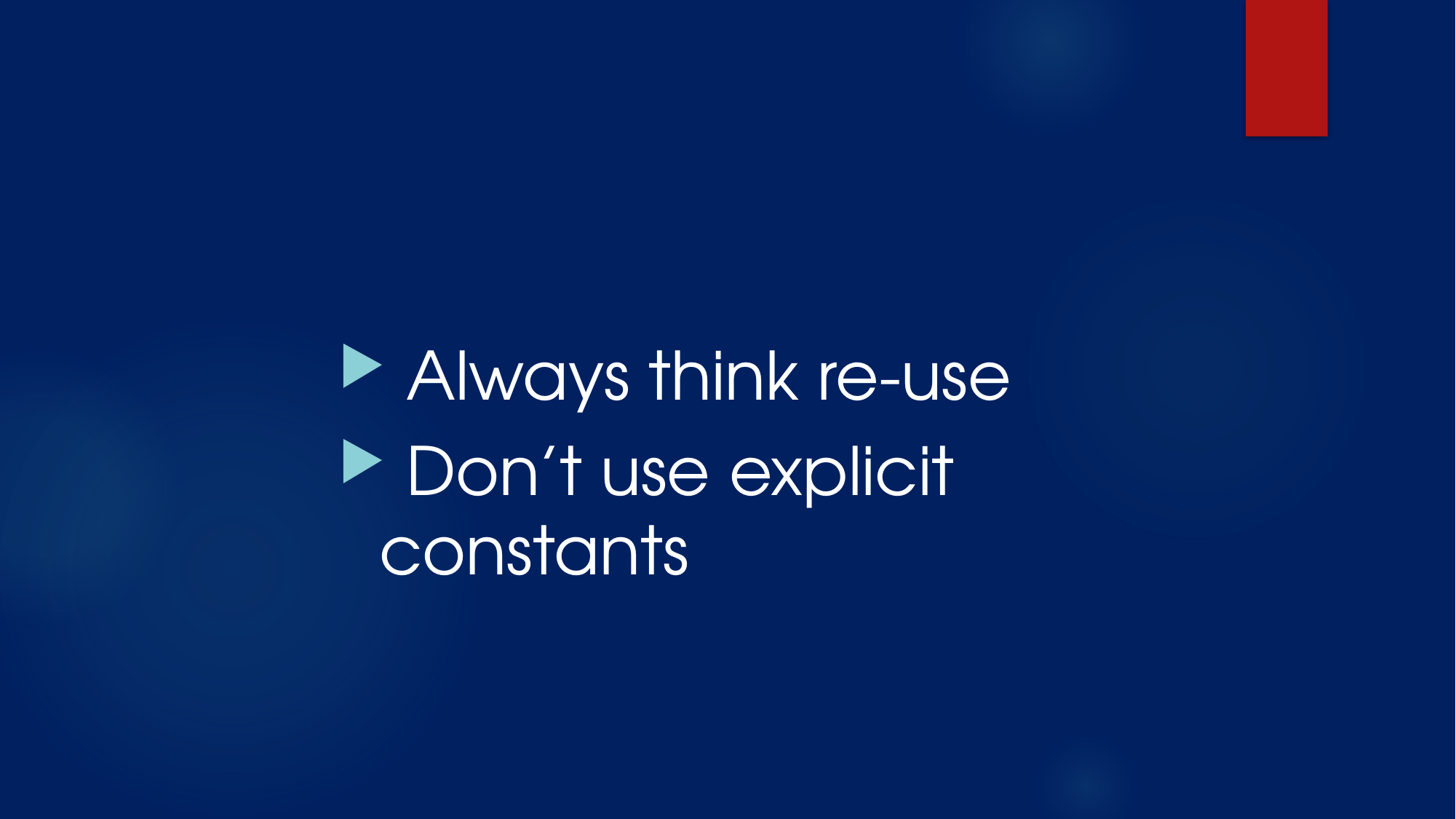

Always think re-use
 Don’t use explicit constants